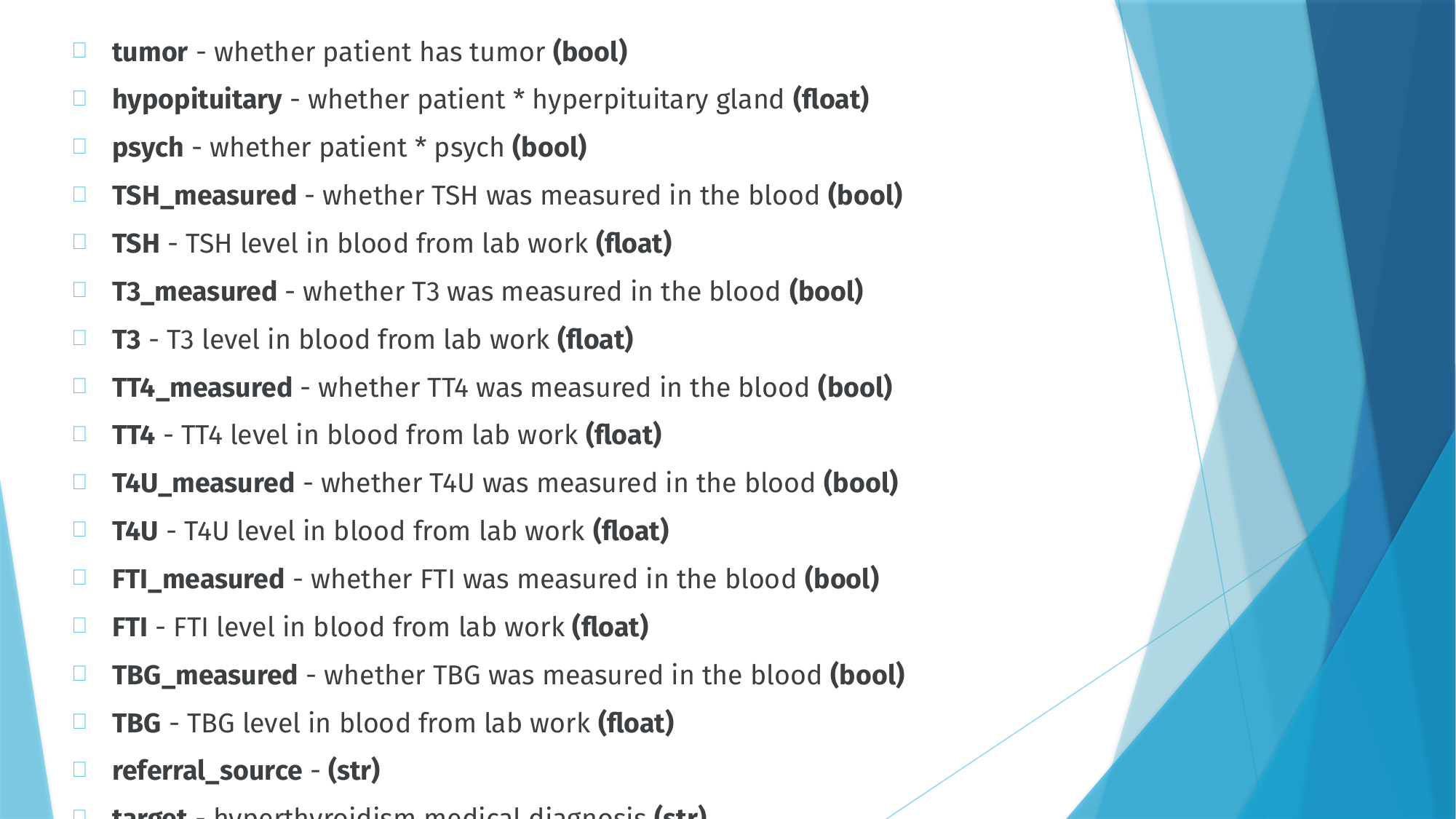

#
tumor - whether patient has tumor (bool)
hypopituitary - whether patient * hyperpituitary gland (float)
psych - whether patient * psych (bool)
TSH_measured - whether TSH was measured in the blood (bool)
TSH - TSH level in blood from lab work (float)
T3_measured - whether T3 was measured in the blood (bool)
T3 - T3 level in blood from lab work (float)
TT4_measured - whether TT4 was measured in the blood (bool)
TT4 - TT4 level in blood from lab work (float)
T4U_measured - whether T4U was measured in the blood (bool)
T4U - T4U level in blood from lab work (float)
FTI_measured - whether FTI was measured in the blood (bool)
FTI - FTI level in blood from lab work (float)
TBG_measured - whether TBG was measured in the blood (bool)
TBG - TBG level in blood from lab work (float)
referral_source - (str)
target - hyperthyroidism medical diagnosis (str)